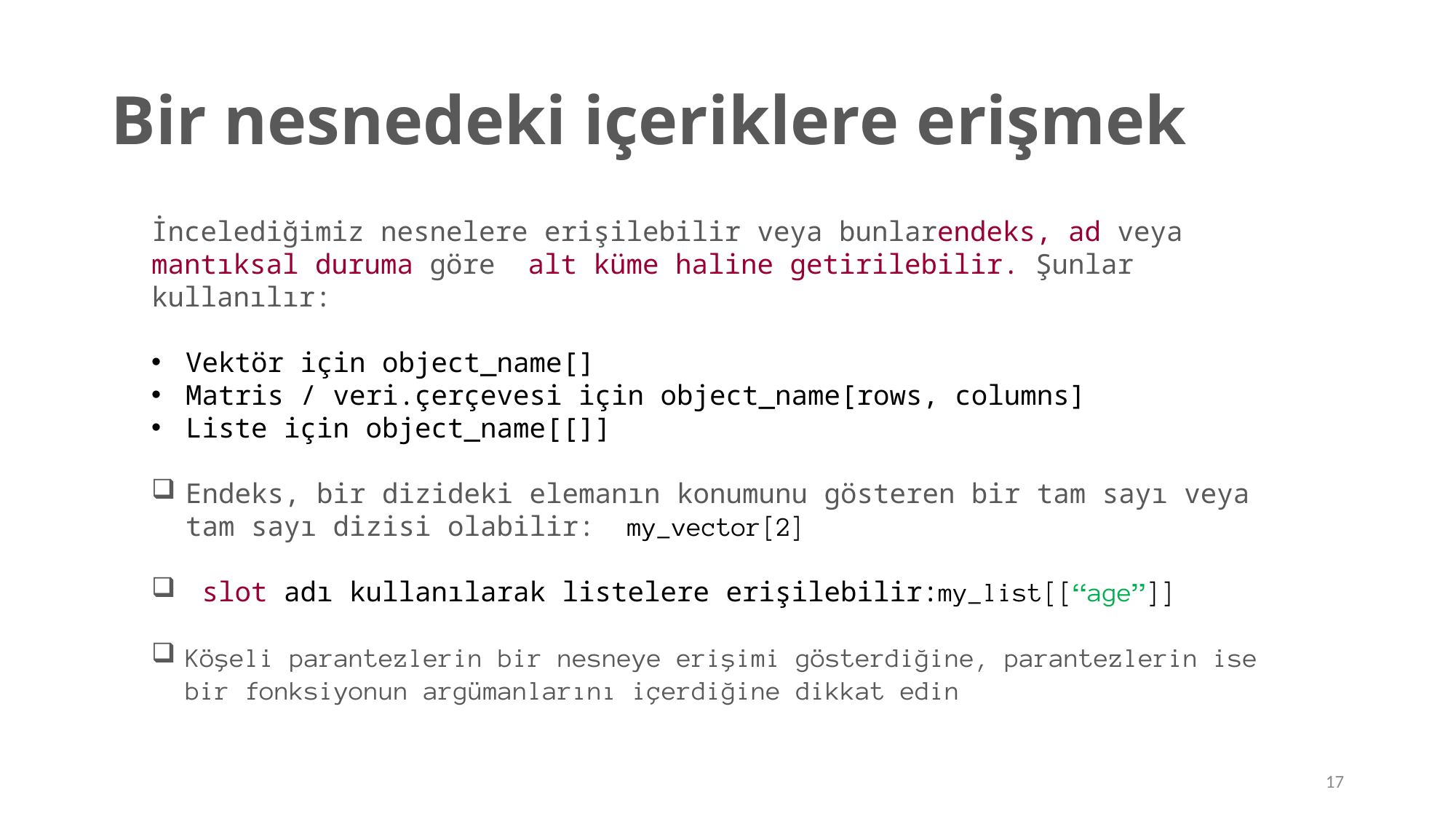

# Bir nesnedeki içeriklere erişmek
İncelediğimiz nesnelere erişilebilir veya bunlarendeks, ad veya mantıksal duruma göre  alt küme haline getirilebilir. Şunlar kullanılır:

Vektör için object_name[]
Matris / veri.çerçevesi için object_name[rows, columns]
Liste için object_name[[]]

Endeks, bir dizideki elemanın konumunu gösteren bir tam sayı veya tam sayı dizisi olabilir:  my_vector[2]

 slot adı kullanılarak listelere erişilebilir:my_list[[“age”]]

Köşeli parantezlerin bir nesneye erişimi gösterdiğine, parantezlerin ise bir fonksiyonun argümanlarını içerdiğine dikkat edin

17